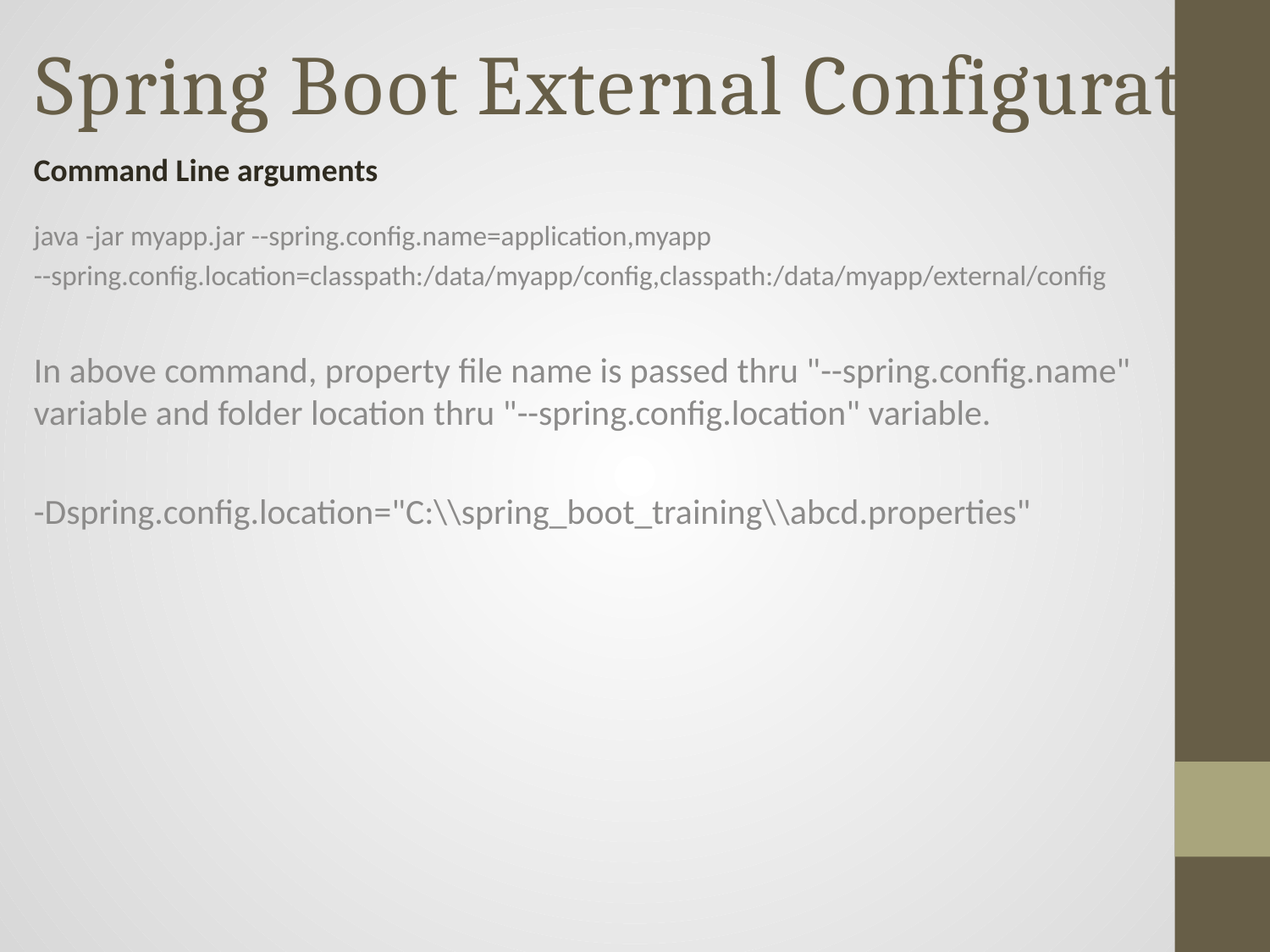

# Spring Boot External Configuration
Command Line arguments
java -jar myapp.jar --spring.config.name=application,myapp
--spring.config.location=classpath:/data/myapp/config,classpath:/data/myapp/external/config

In above command, property file name is passed thru "--spring.config.name" variable and folder location thru "--spring.config.location" variable.

-Dspring.config.location="C:\\spring_boot_training\\abcd.properties"